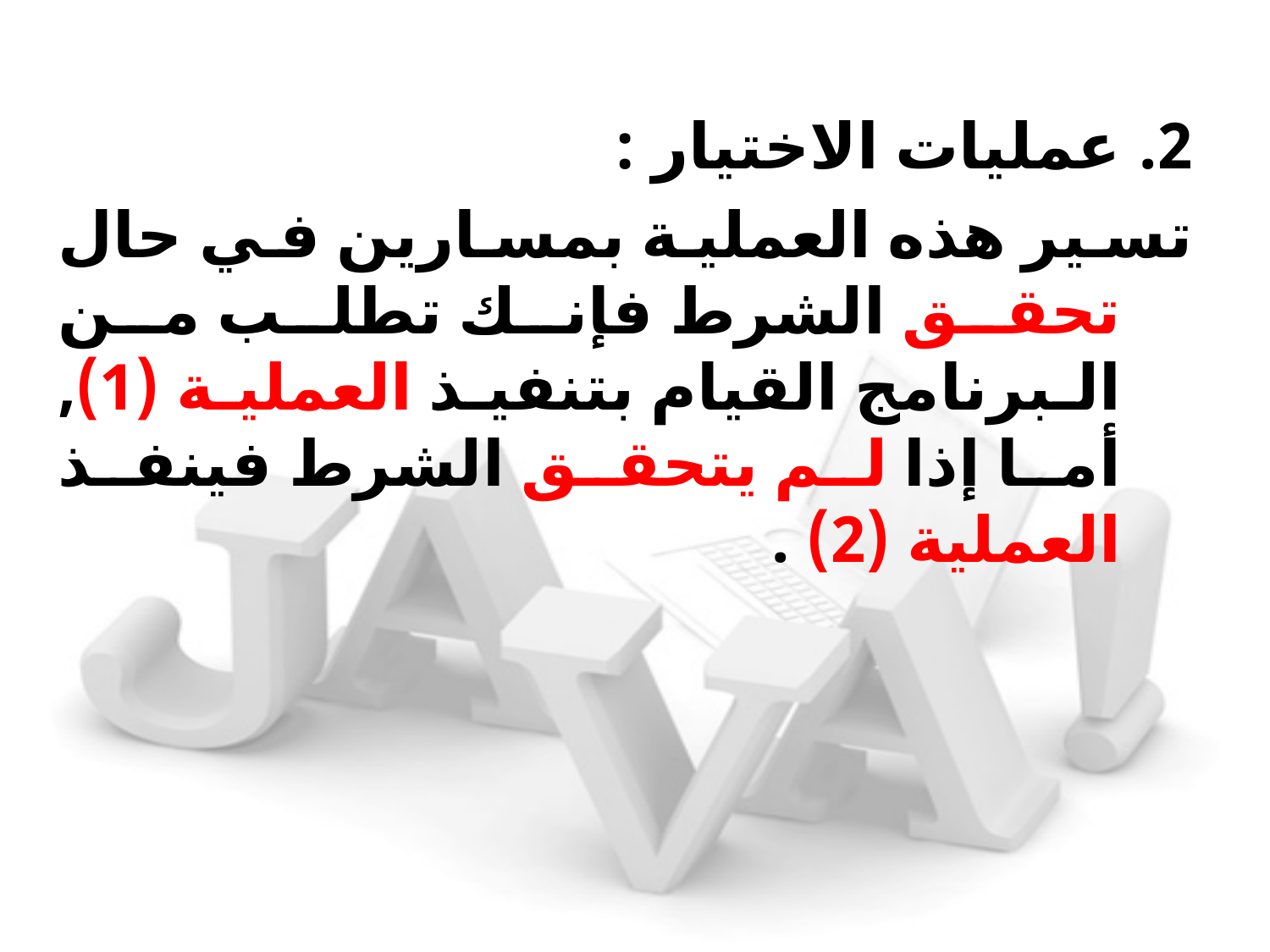

عمليات الاختيار :
	تسير هذه العملية بمسارين في حال تحقق الشرط فإنك تطلب من البرنامج القيام بتنفيذ العملية (1), أما إذا لم يتحقق الشرط فينفذ العملية (2) .